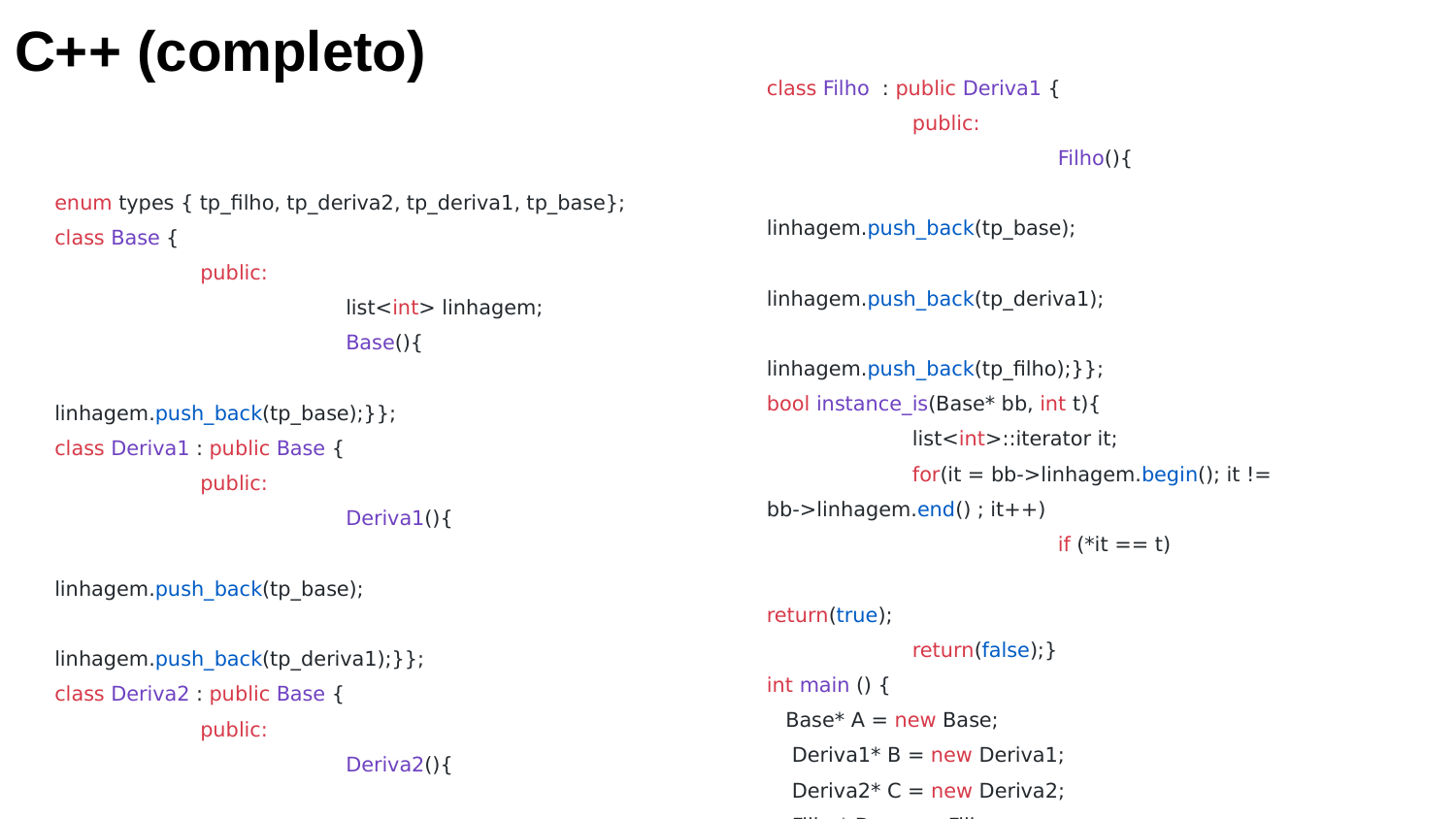

C++ (completo)
class Filho  : public Deriva1 {
	public:
		Filho(){
			linhagem.push_back(tp_base);
			linhagem.push_back(tp_deriva1);
			linhagem.push_back(tp_filho);}};
bool instance_is(Base* bb, int t){
	list<int>::iterator it;
	for(it = bb->linhagem.begin(); it != bb->linhagem.end() ; it++)
		if (*it == t)
			return(true);
	return(false);}
int main () {
   Base* A = new Base;
    Deriva1* B = new Deriva1;
    Deriva2* C = new Deriva2;
    Filho* D = new Filho;
    return 0;}
enum types { tp_filho, tp_deriva2, tp_deriva1, tp_base};
class Base {
	public:
		list<int> linhagem;
		Base(){
			linhagem.push_back(tp_base);}};
class Deriva1 : public Base {
	public:
		Deriva1(){
			linhagem.push_back(tp_base);
			linhagem.push_back(tp_deriva1);}};
class Deriva2 : public Base {
	public:
		Deriva2(){
			linhagem.push_back(tp_base);
			linhagem.push_back(tp_deriva2);}};